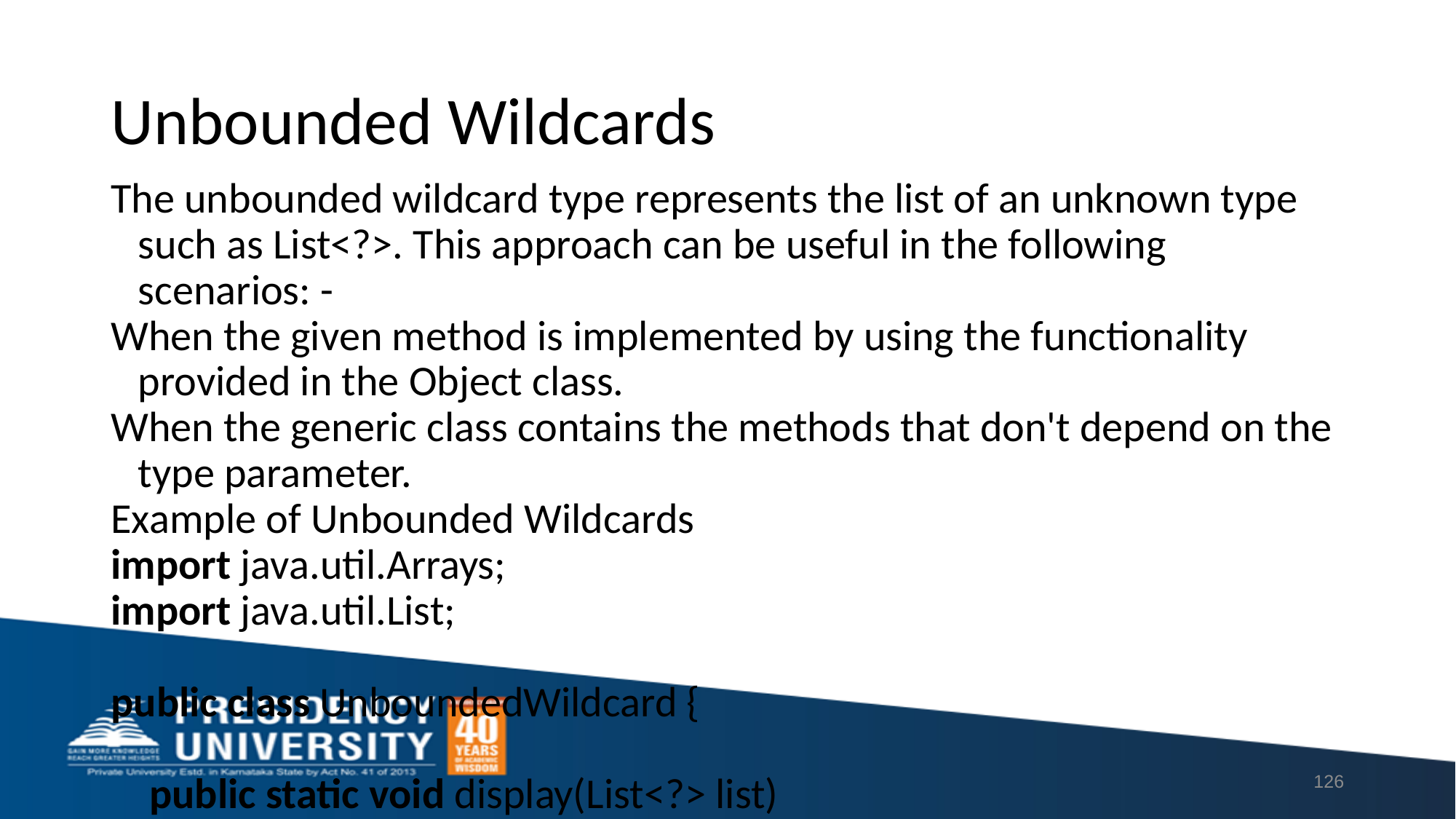

# Unbounded Wildcards
The unbounded wildcard type represents the list of an unknown type such as List<?>. This approach can be useful in the following scenarios: -
When the given method is implemented by using the functionality provided in the Object class.
When the generic class contains the methods that don't depend on the type parameter.
Example of Unbounded Wildcards
import java.util.Arrays;
import java.util.List;

public class UnboundedWildcard {

    public static void display(List<?> list)
    {

        for(Object o:list)
        {
            System.out.println(o);
        }

    }

    public static void main(String[] args) {

    List<Integer> l1=Arrays.asList(1,2,3);
    System.out.println("displaying the Integer values");
    display(l1);
    List<String> l2=Arrays.asList("One","Two","Three");
      System.out.println("displaying the String values");
        display(l2);
    }

}

126